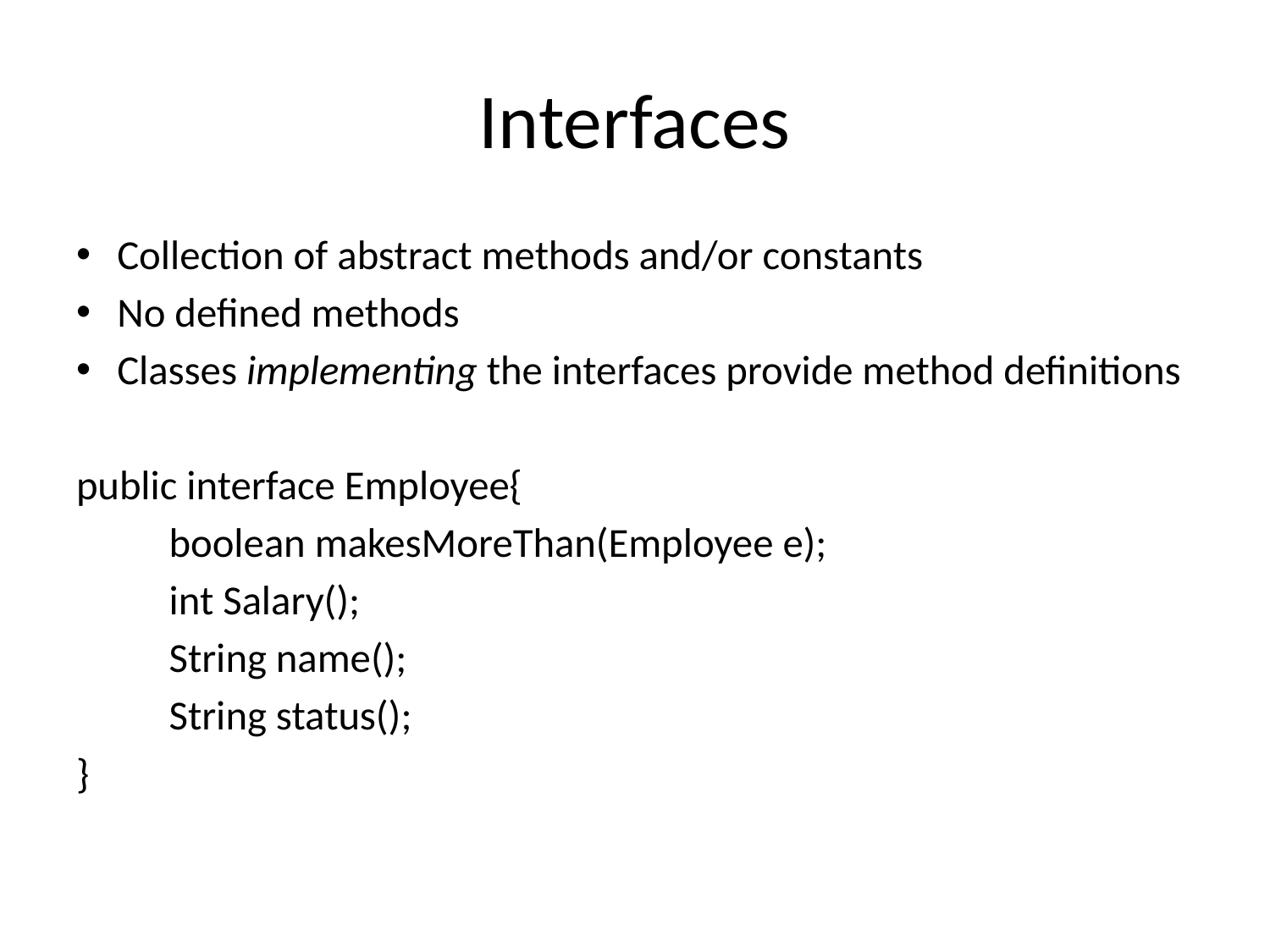

# Interfaces
Collection of abstract methods and/or constants
No defined methods
Classes implementing the interfaces provide method definitions

public interface Employee{
	boolean makesMoreThan(Employee e);
	int Salary();
	String name();
	String status();
}